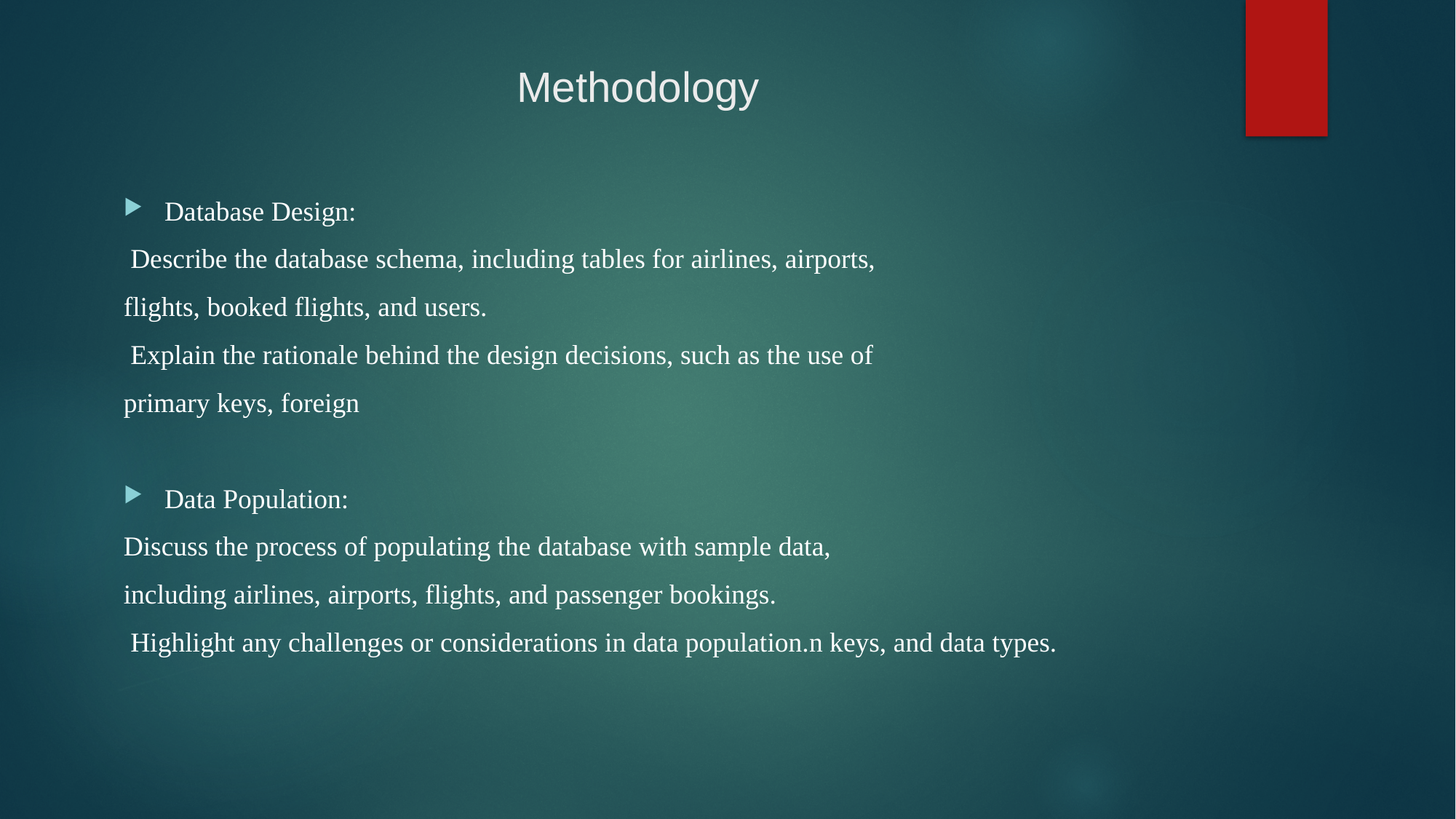

# Methodology
Database Design:
 Describe the database schema, including tables for airlines, airports,
flights, booked flights, and users.
 Explain the rationale behind the design decisions, such as the use of
primary keys, foreign

Data Population:
Discuss the process of populating the database with sample data,
including airlines, airports, flights, and passenger bookings.
 Highlight any challenges or considerations in data population.n keys, and data types.